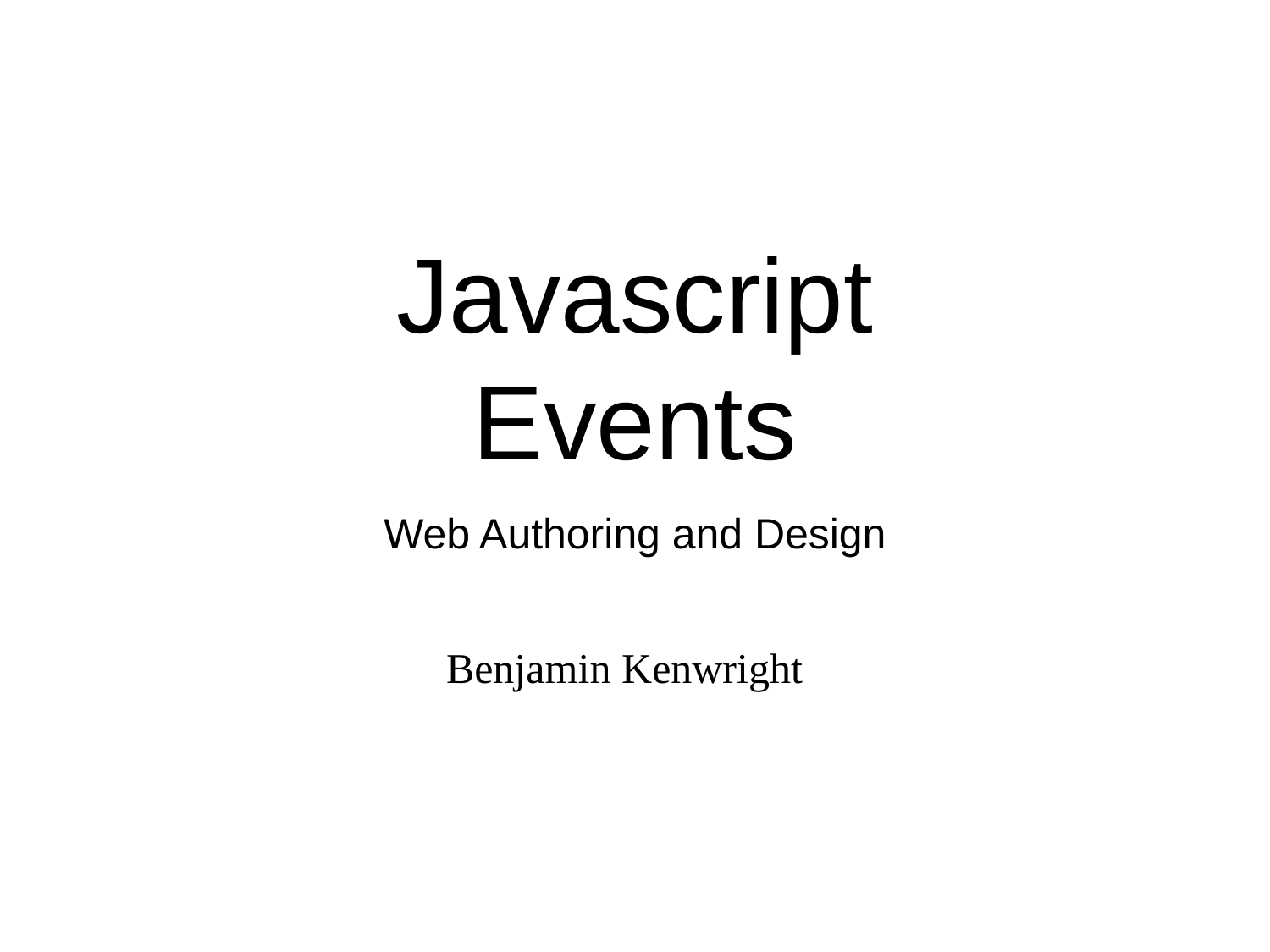

Javascript
Events
Web Authoring and Design
Benjamin Kenwright